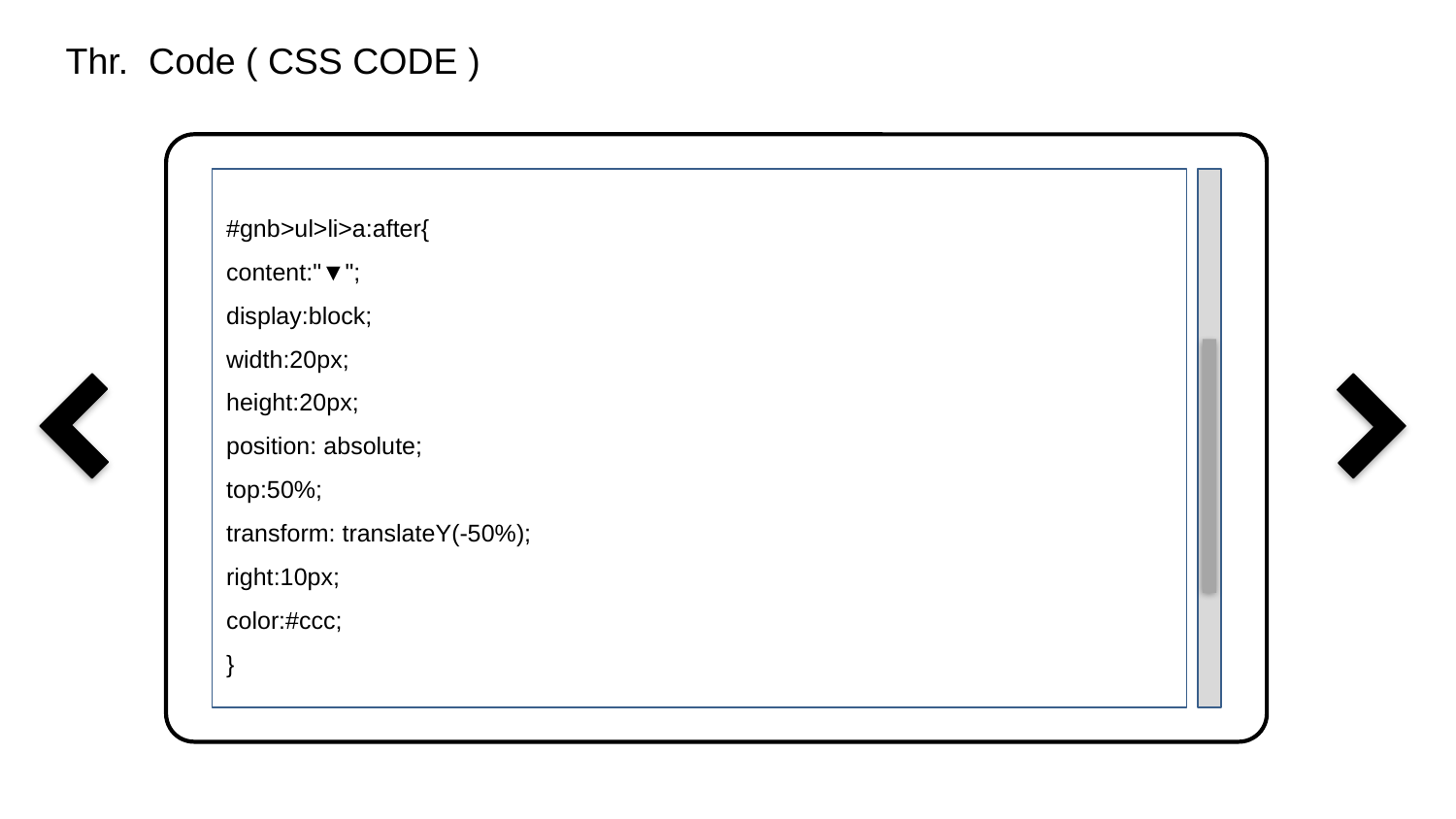

Thr.  Code ( CSS CODE )

#gnb>ul>li>a:after{
content:"▼";
display:block;
width:20px;
height:20px;
position: absolute;
top:50%;
transform: translateY(-50%);
right:10px;
color:#ccc;
}